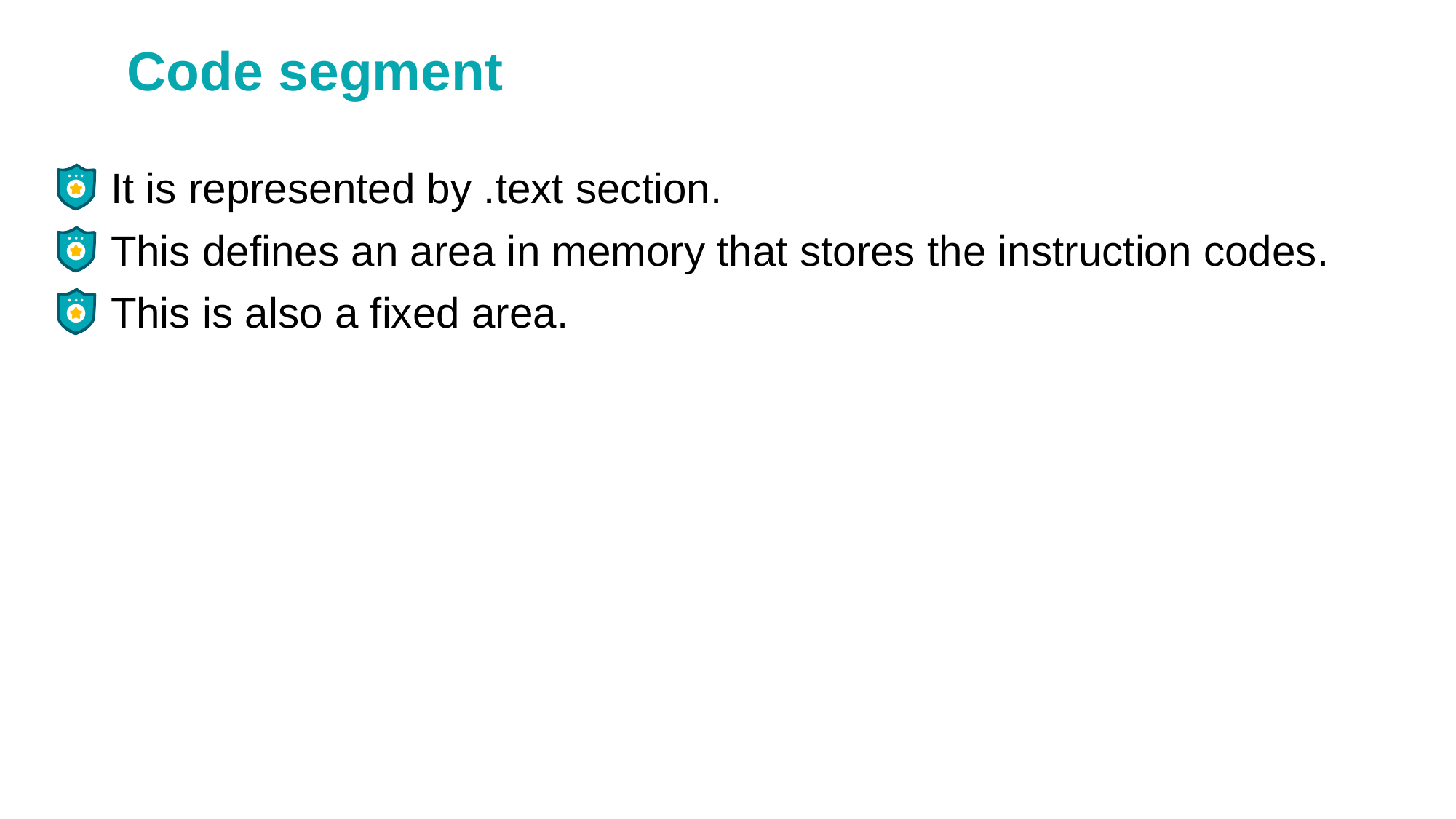

Code segment
It is represented by .text section.
This defines an area in memory that stores the instruction codes.
This is also a fixed area.